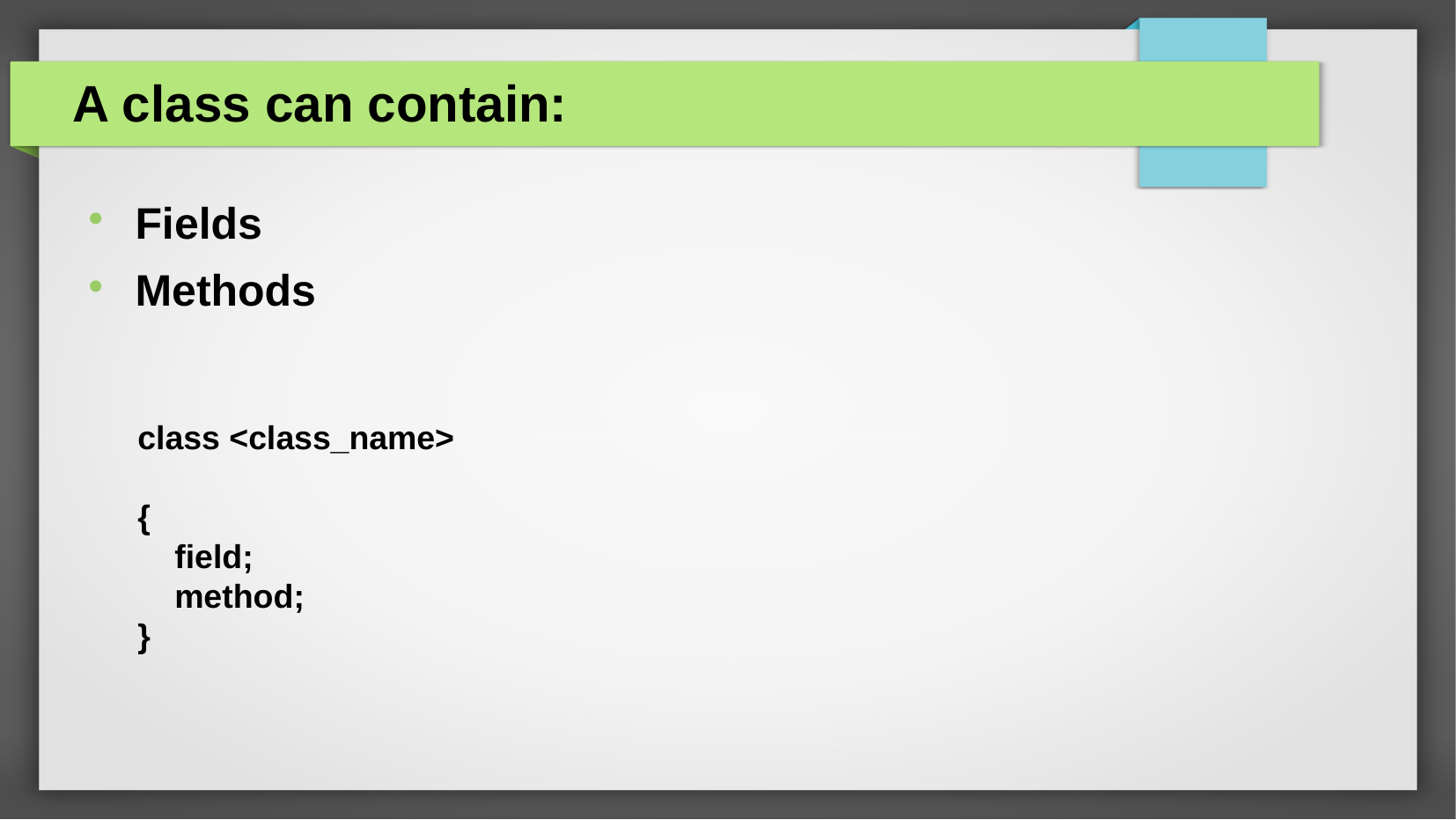

A class can contain:
Fields
Methods
class <class_name>

{
    field;
    method;
}